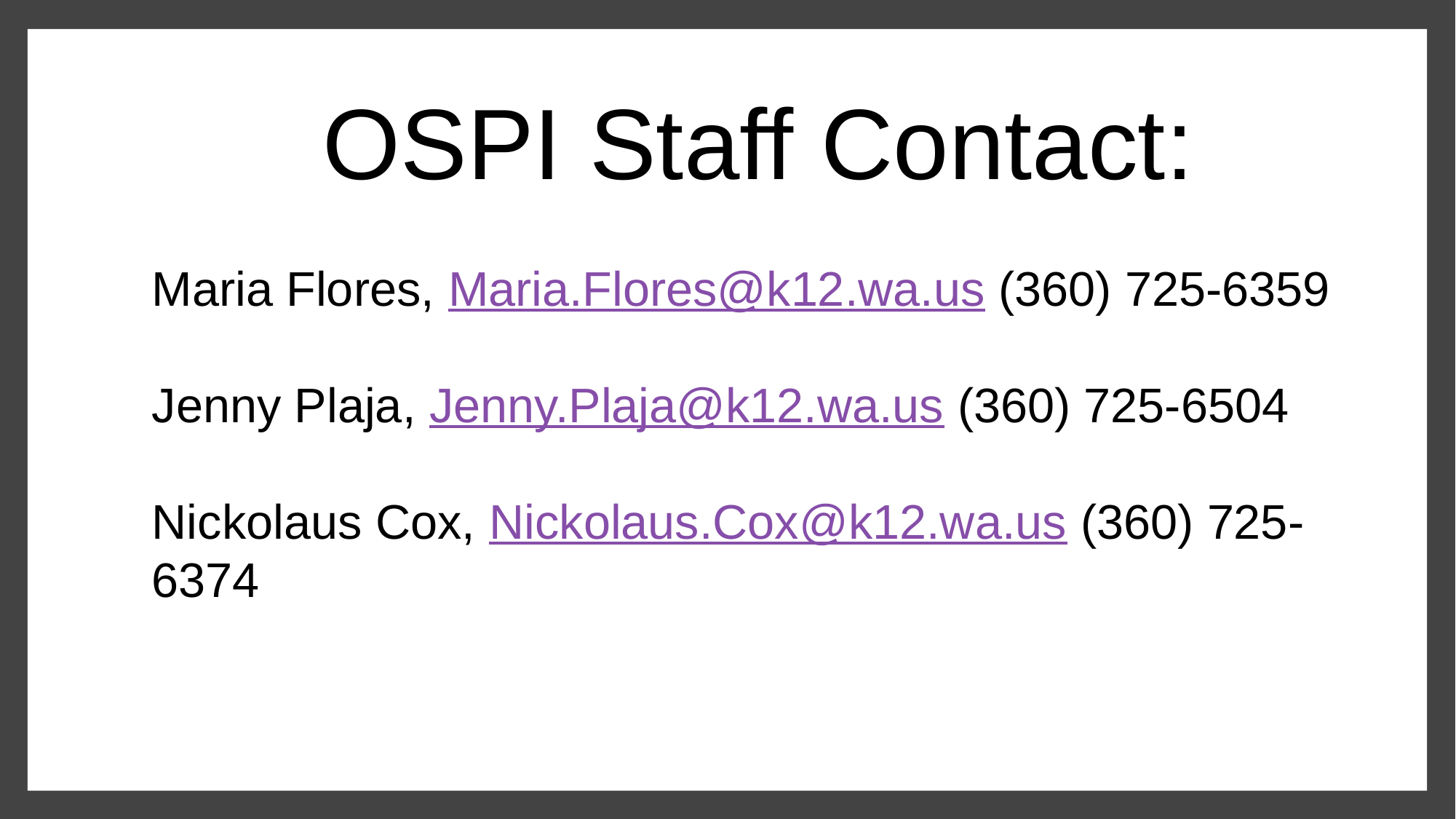

OSPI Staff Contact:

Maria Flores, Maria.Flores@k12.wa.us (360) 725-6359

Jenny Plaja, Jenny.Plaja@k12.wa.us (360) 725-6504

Nickolaus Cox, Nickolaus.Cox@k12.wa.us (360) 725-6374